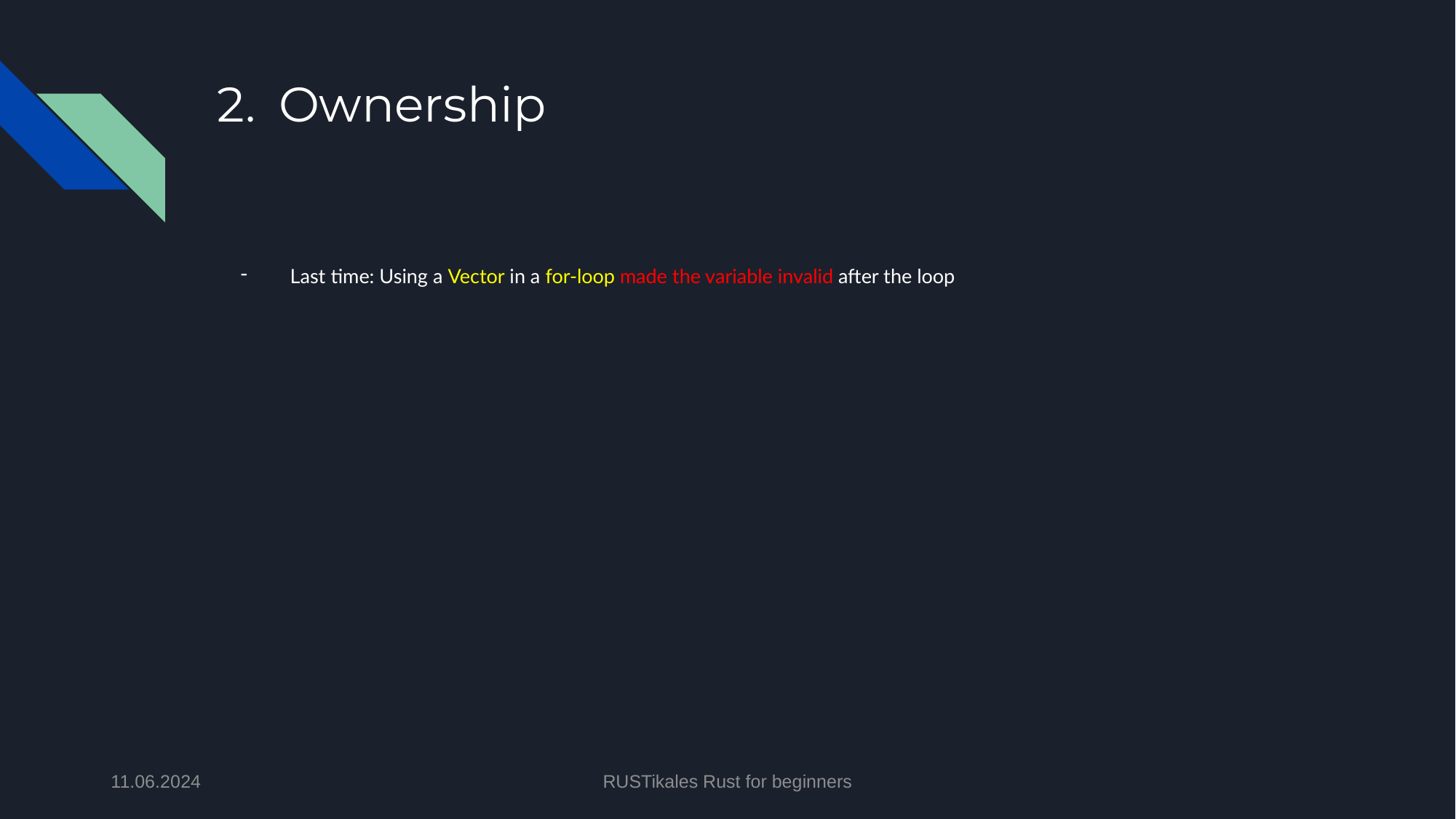

# Ownership
Last time: Using a Vector in a for-loop made the variable invalid after the loop
11.06.2024
RUSTikales Rust for beginners